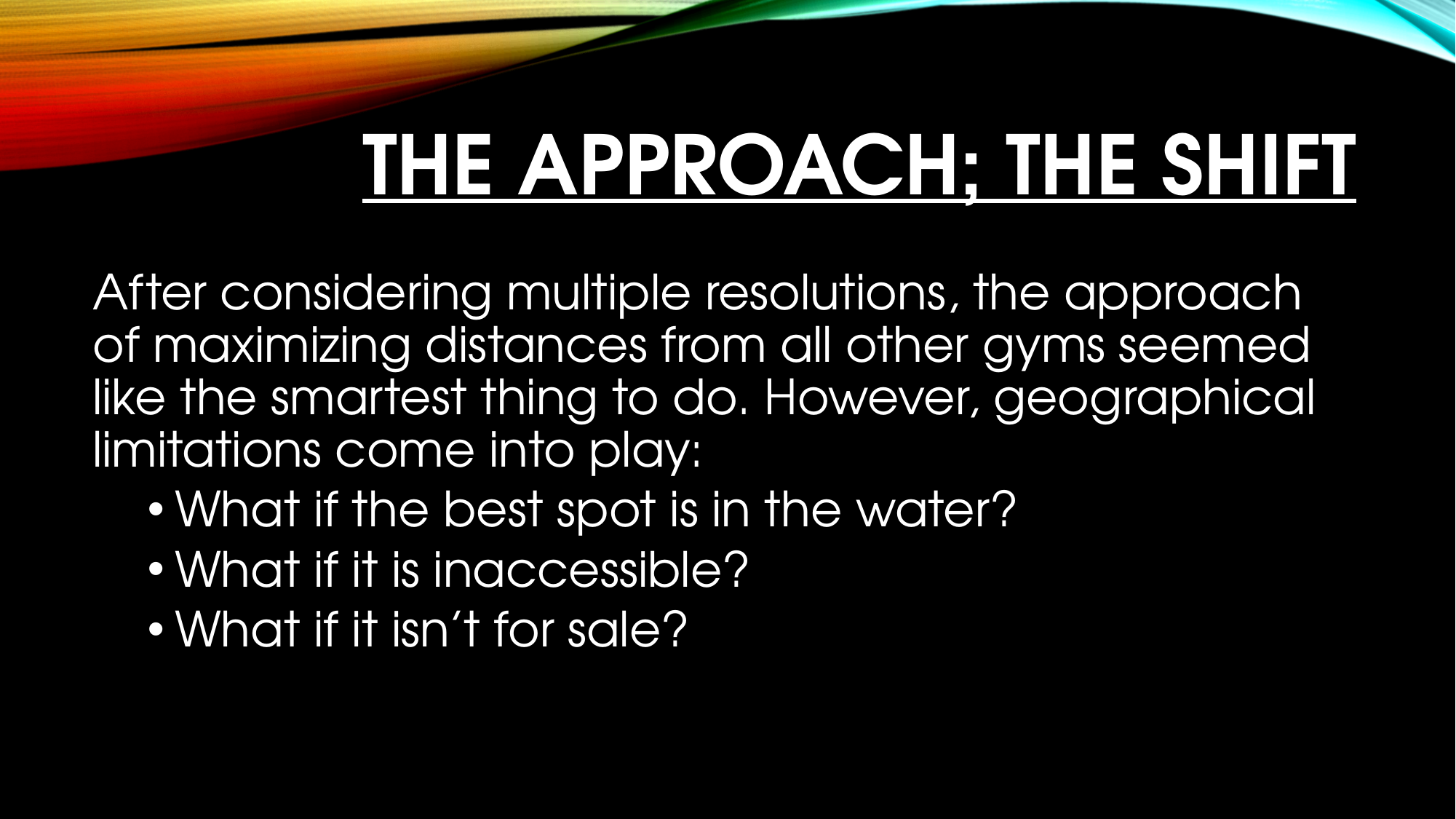

# The Approach; the shift
After considering multiple resolutions, the approach of maximizing distances from all other gyms seemed like the smartest thing to do. However, geographical limitations come into play:
What if the best spot is in the water?
What if it is inaccessible?
What if it isn’t for sale?